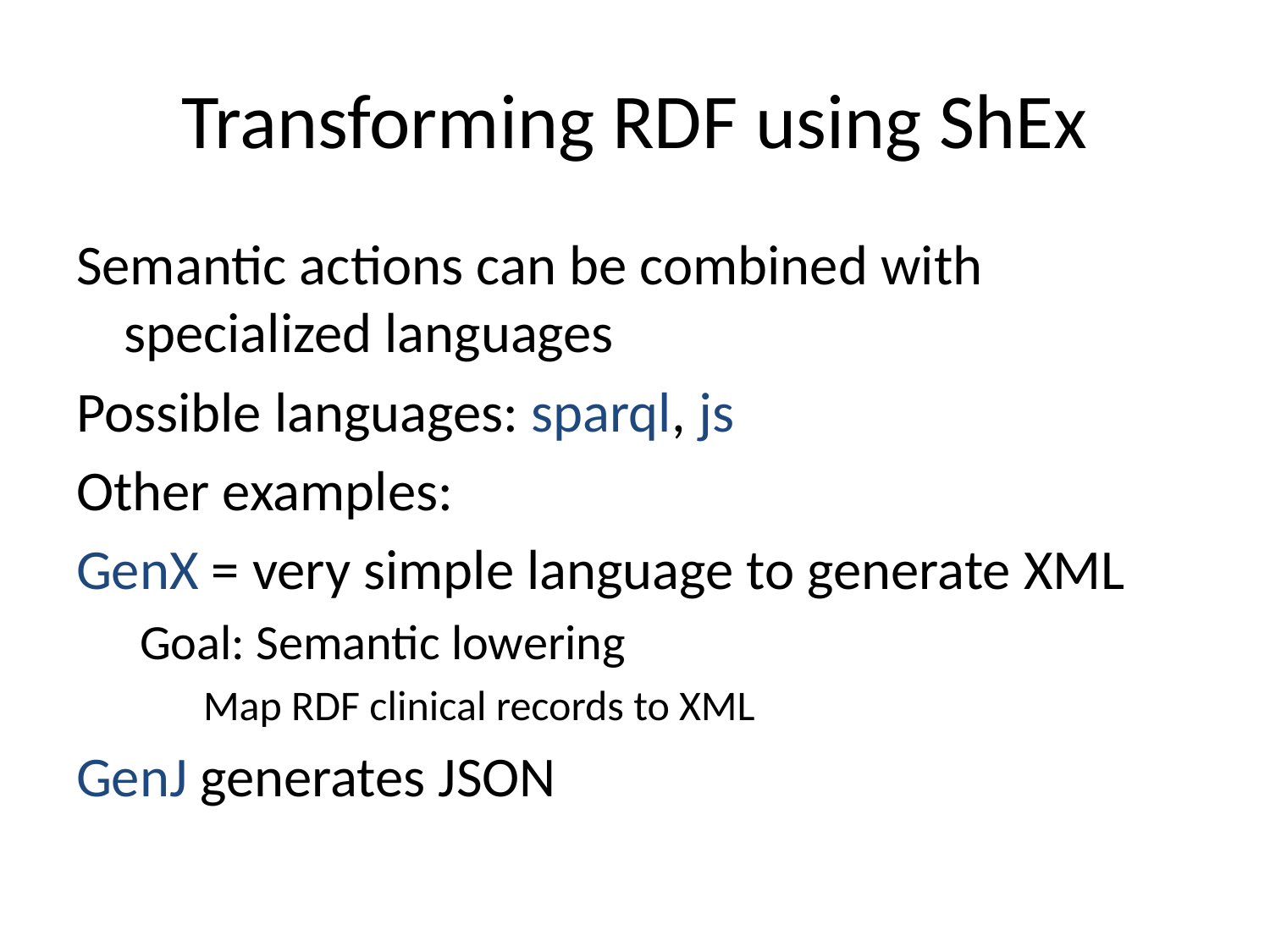

# Transforming RDF using ShEx
Semantic actions can be combined with specialized languages
Possible languages: sparql, js
Other examples:
GenX = very simple language to generate XML
Goal: Semantic lowering
Map RDF clinical records to XML
GenJ generates JSON